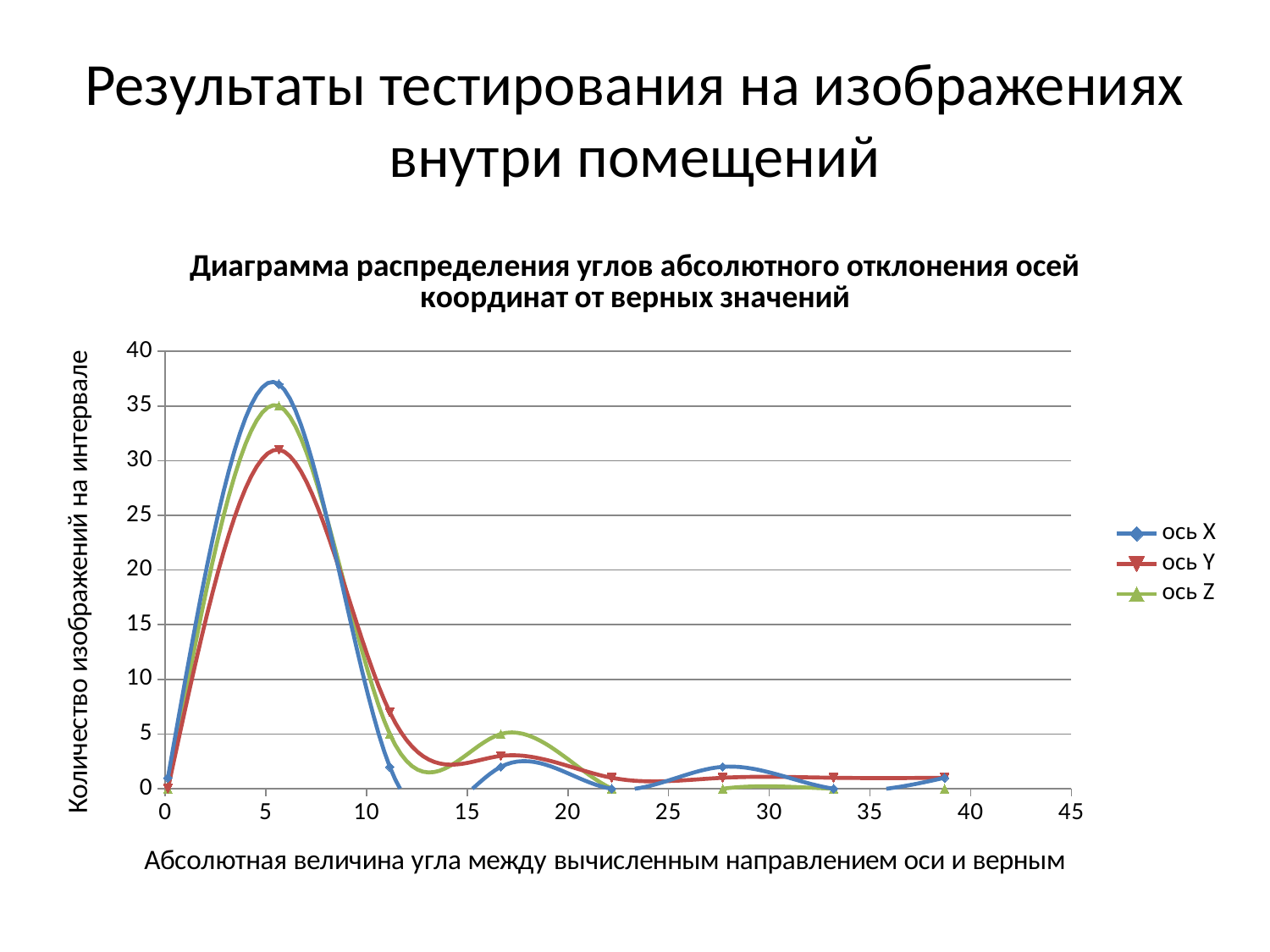

# Результаты тестирования на изображениях внутри помещений

### Chart: Диаграмма распределения углов абсолютного отклонения осей координат от верных значений

| Category | ось X | ось Y | ось Z |
|---|---|---|---|